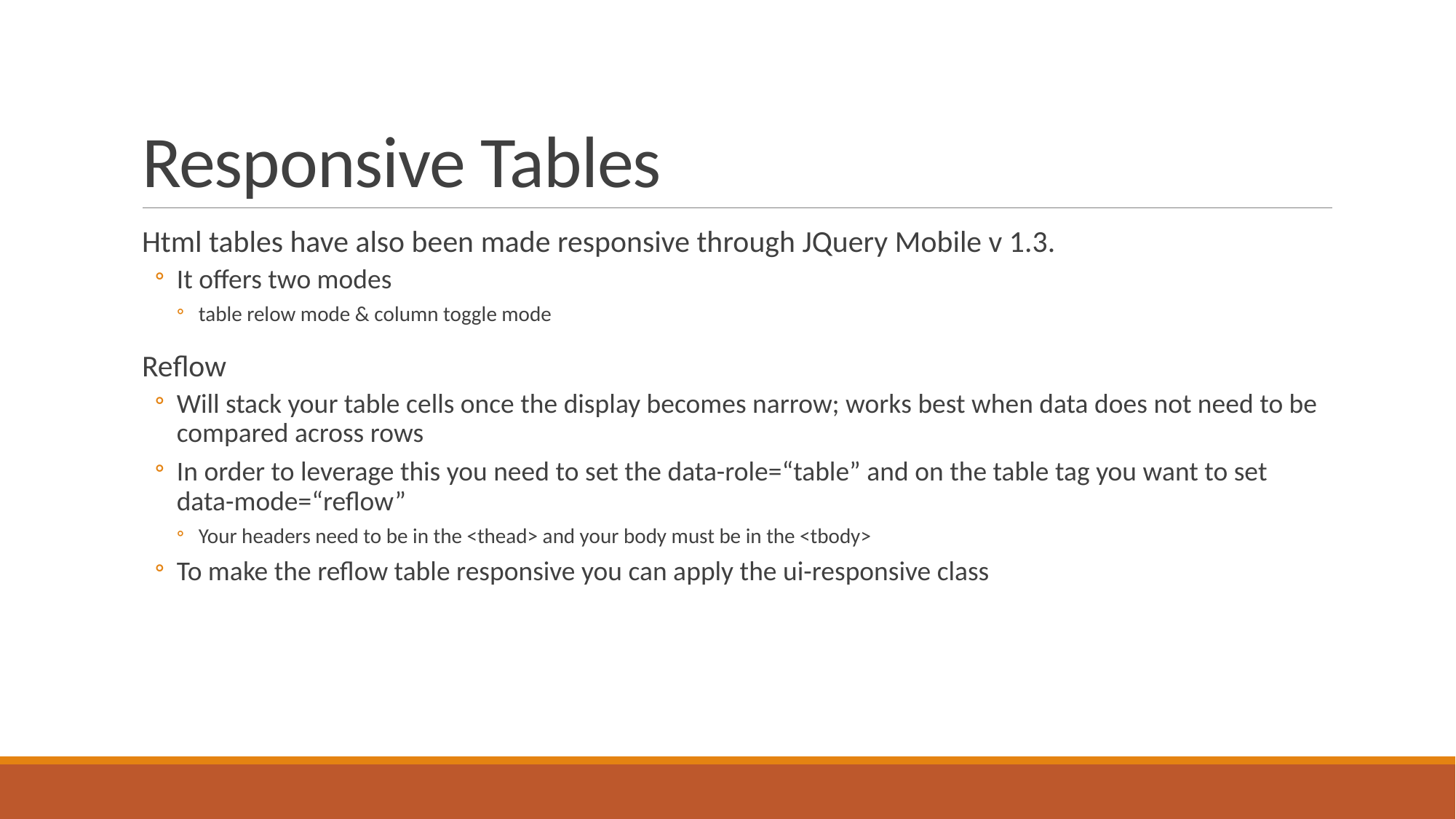

# Responsive Tables
Html tables have also been made responsive through JQuery Mobile v 1.3.
It offers two modes
table relow mode & column toggle mode
Reflow
Will stack your table cells once the display becomes narrow; works best when data does not need to be compared across rows
In order to leverage this you need to set the data-role=“table” and on the table tag you want to set data-mode=“reflow”
Your headers need to be in the <thead> and your body must be in the <tbody>
To make the reflow table responsive you can apply the ui-responsive class